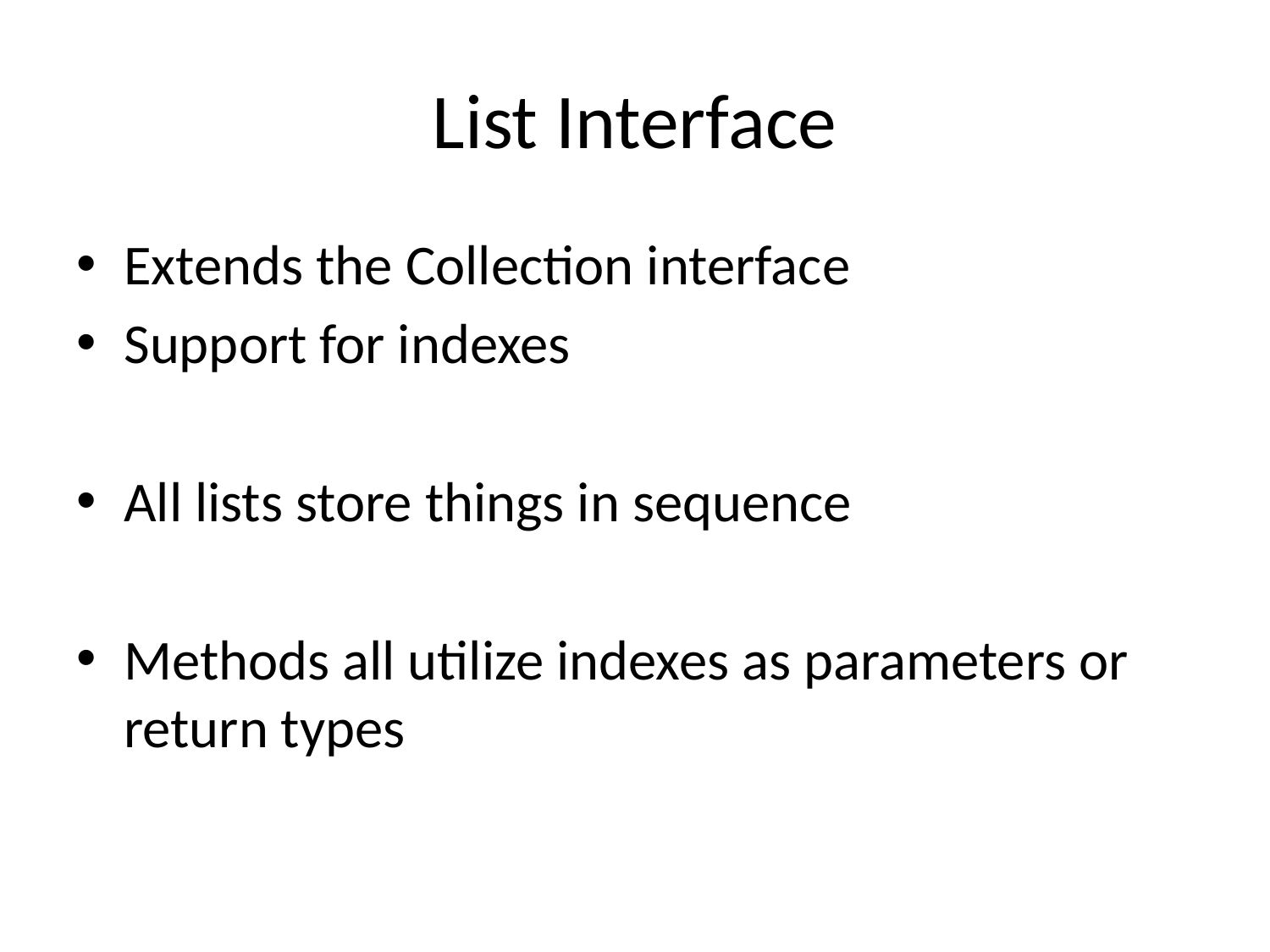

# List Interface
Extends the Collection interface
Support for indexes

All lists store things in sequence

Methods all utilize indexes as parameters or return types